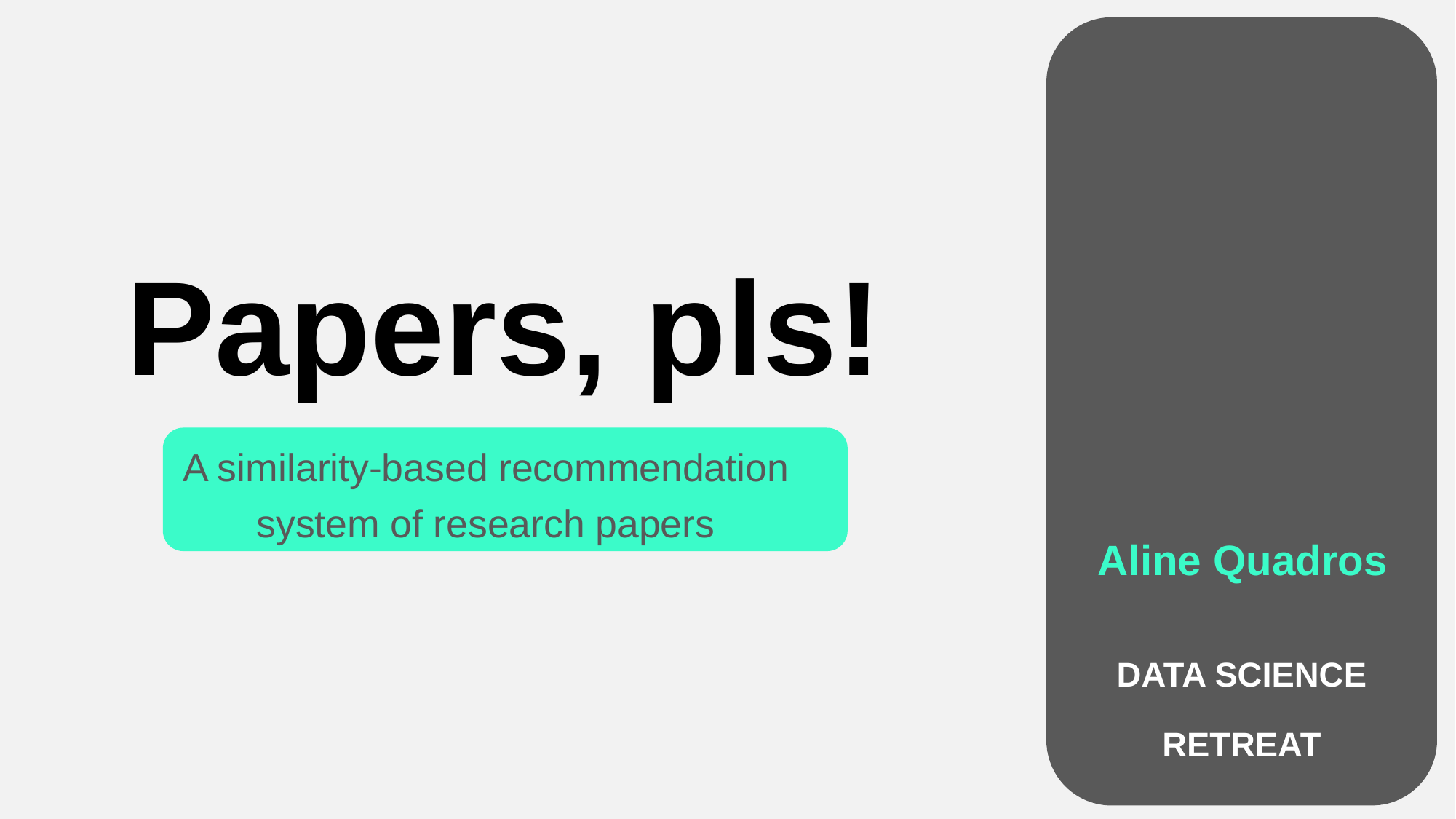

# Papers, pls!
A similarity-based recommendation system of research papers

Aline Quadros
DATA SCIENCE RETREAT